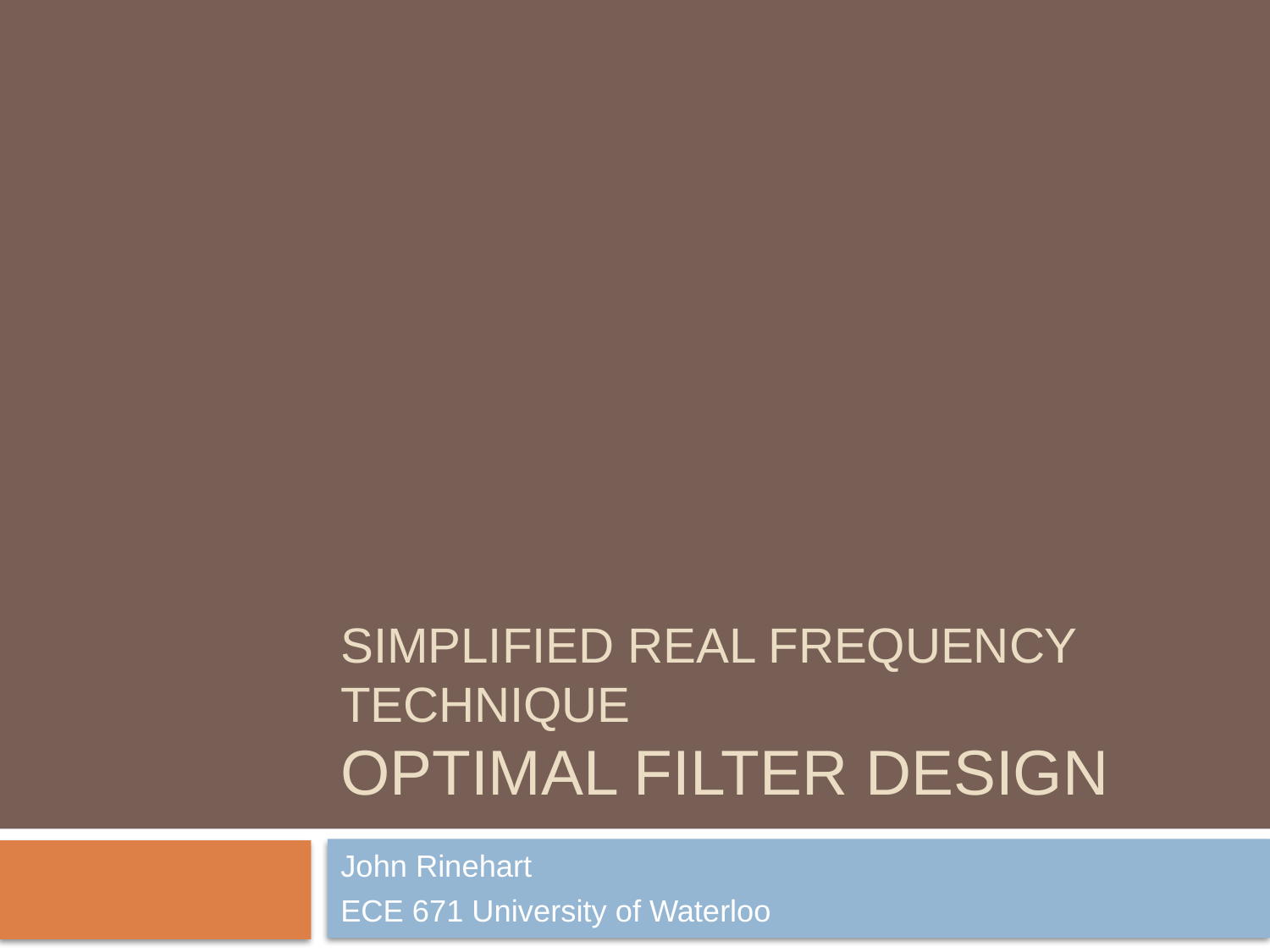

# Simplified Real Frequency Technique Optimal Filter Design
John Rinehart
ECE 671 University of Waterloo